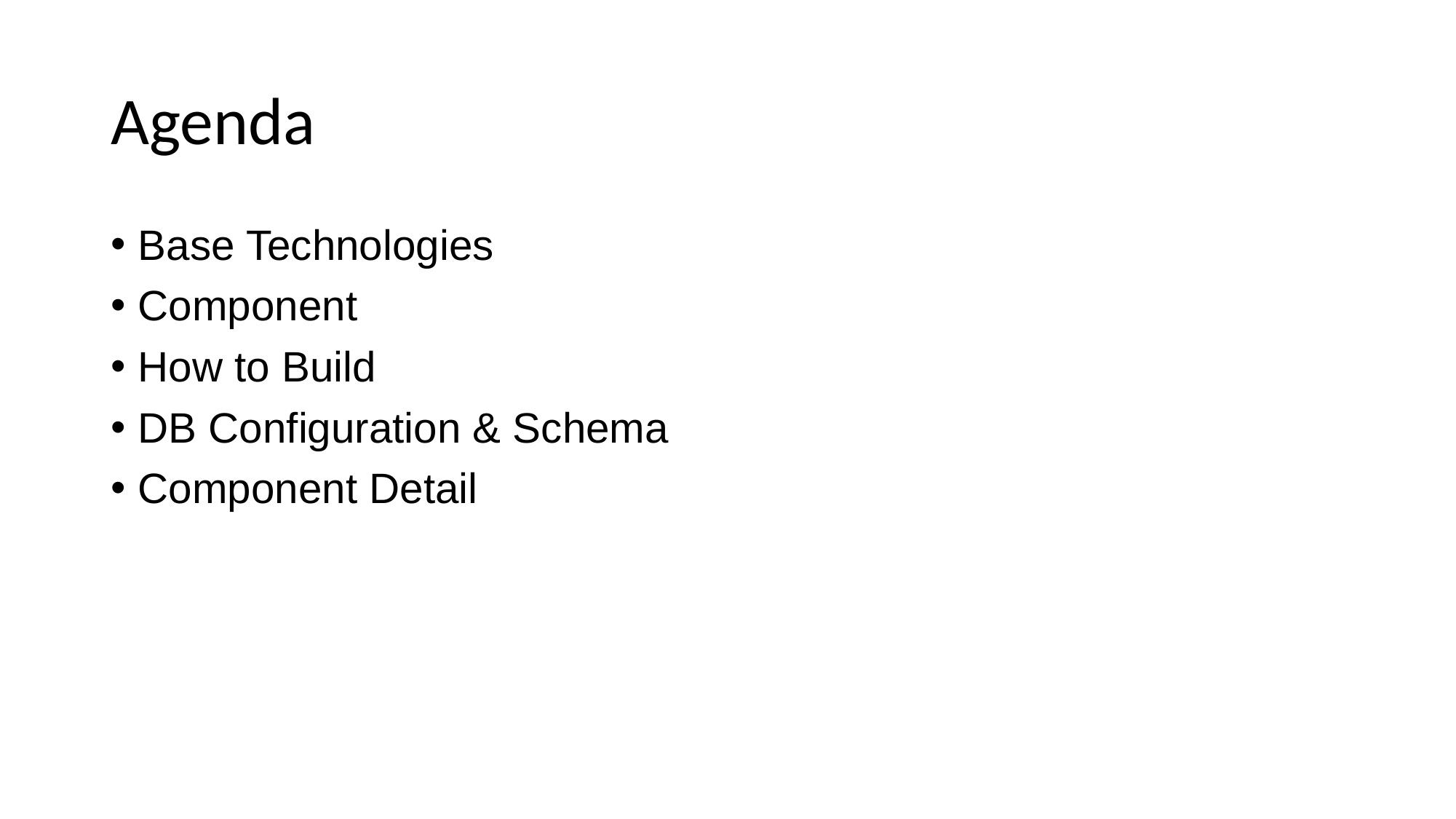

# Agenda
Base Technologies
Component
How to Build
DB Configuration & Schema
Component Detail